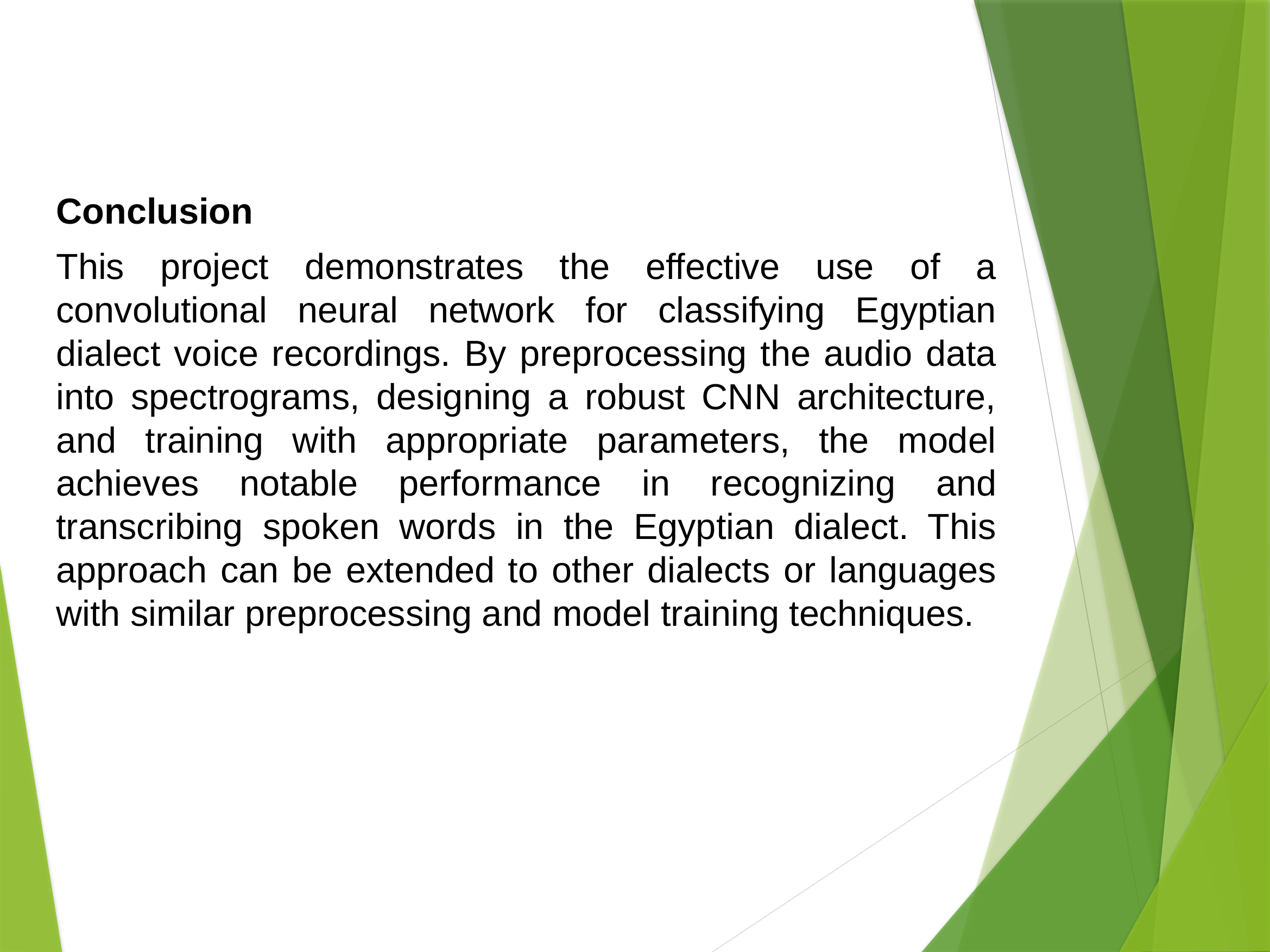

Conclusion
This project demonstrates the effective use of a convolutional neural network for classifying Egyptian dialect voice recordings. By preprocessing the audio data into spectrograms, designing a robust CNN architecture, and training with appropriate parameters, the model achieves notable performance in recognizing and transcribing spoken words in the Egyptian dialect. This approach can be extended to other dialects or languages with similar preprocessing and model training techniques.